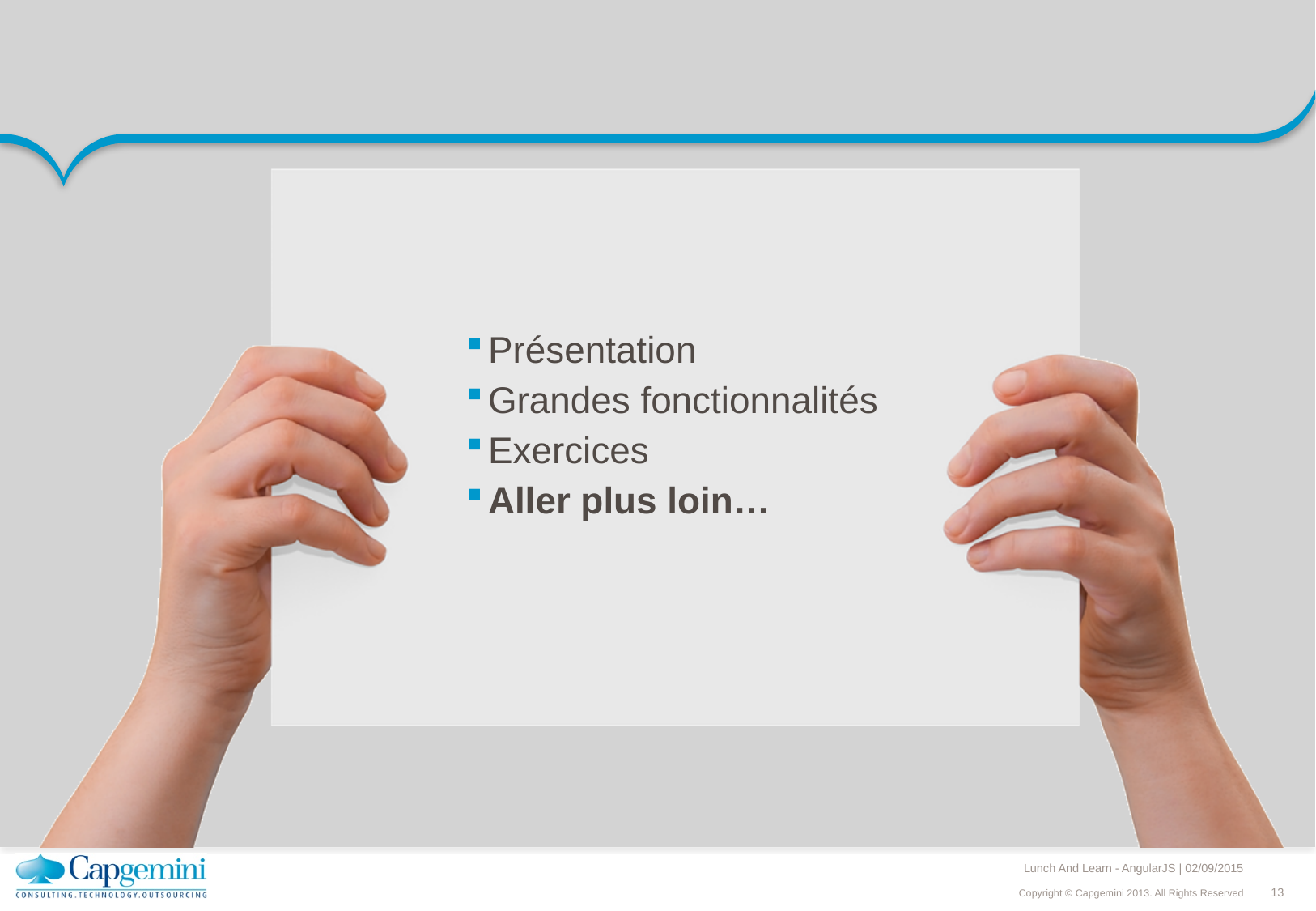

#
Présentation
Grandes fonctionnalités
Exercices
Aller plus loin…